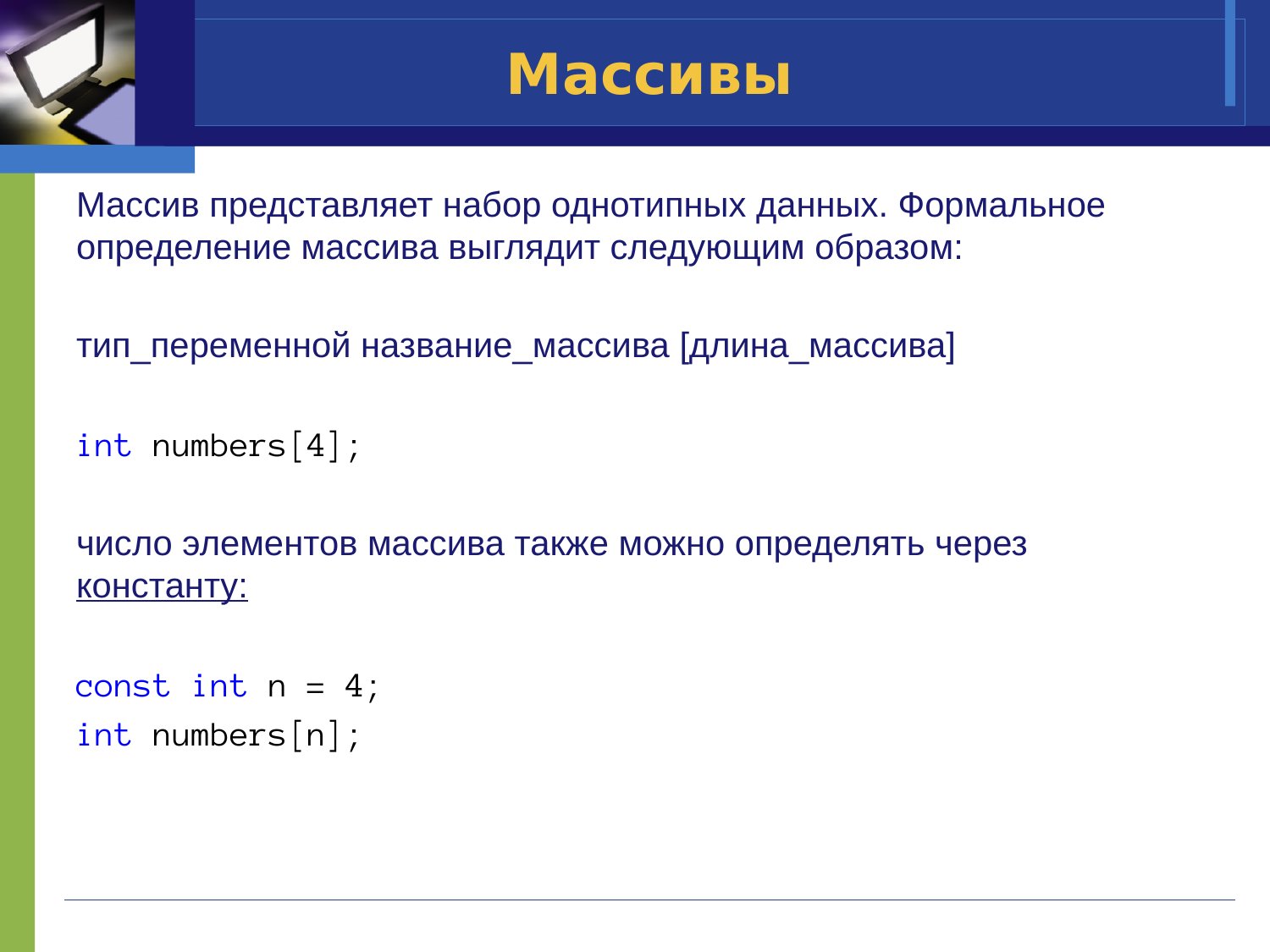

# Массивы
Массив представляет набор однотипных данных. Формальное определение массива выглядит следующим образом:

тип_переменной название_массива [длина_массива]

int numbers[4];

число элементов массива также можно определять через константу:

const int n = 4;
int numbers[n];